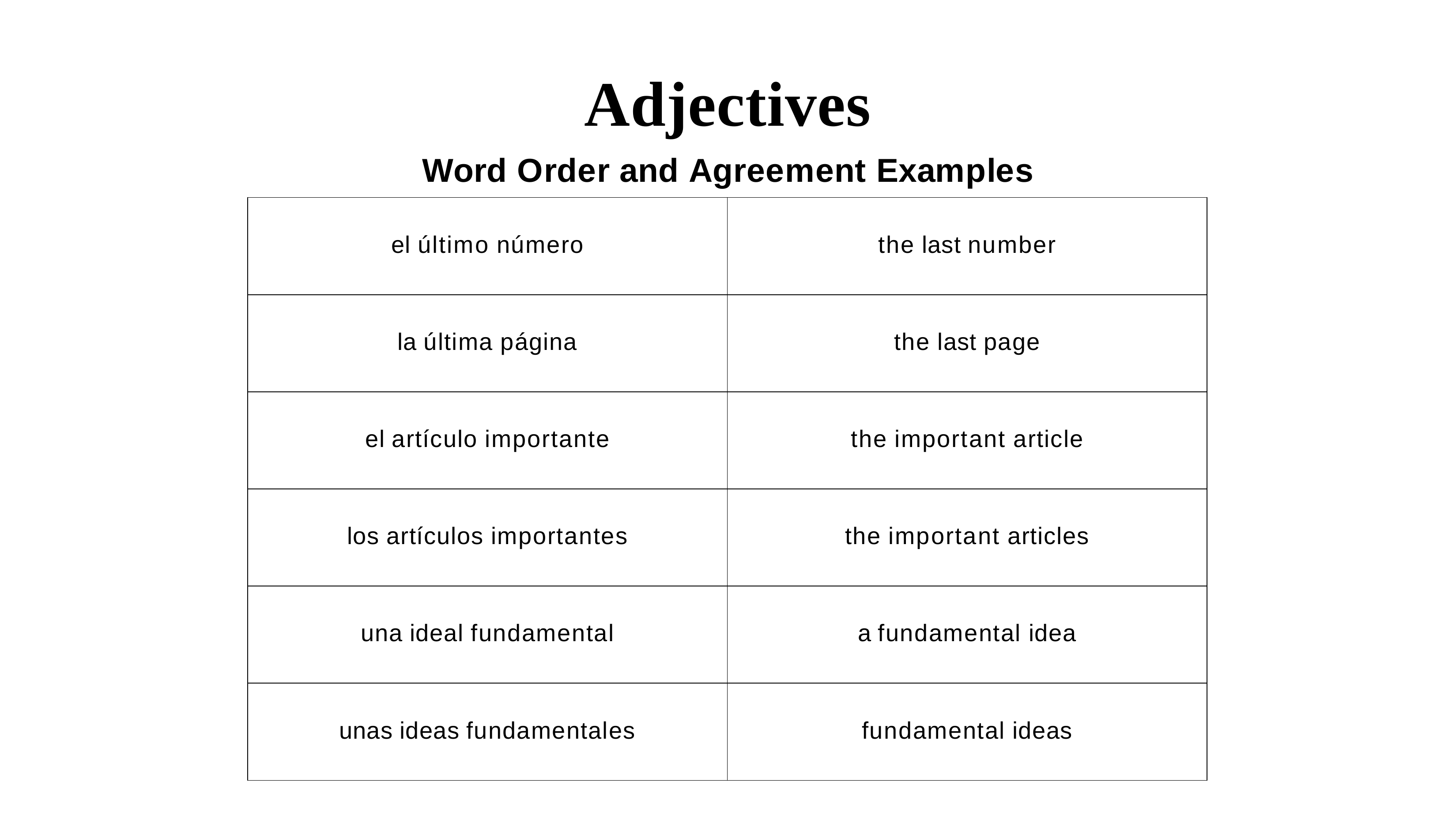

# Adjectives
Word Order and Agreement Examples
| el último número | the last number |
| --- | --- |
| la última página | the last page |
| el artículo importante | the important article |
| los artículos importantes | the important articles |
| una ideal fundamental | a fundamental idea |
| unas ideas fundamentales | fundamental ideas |